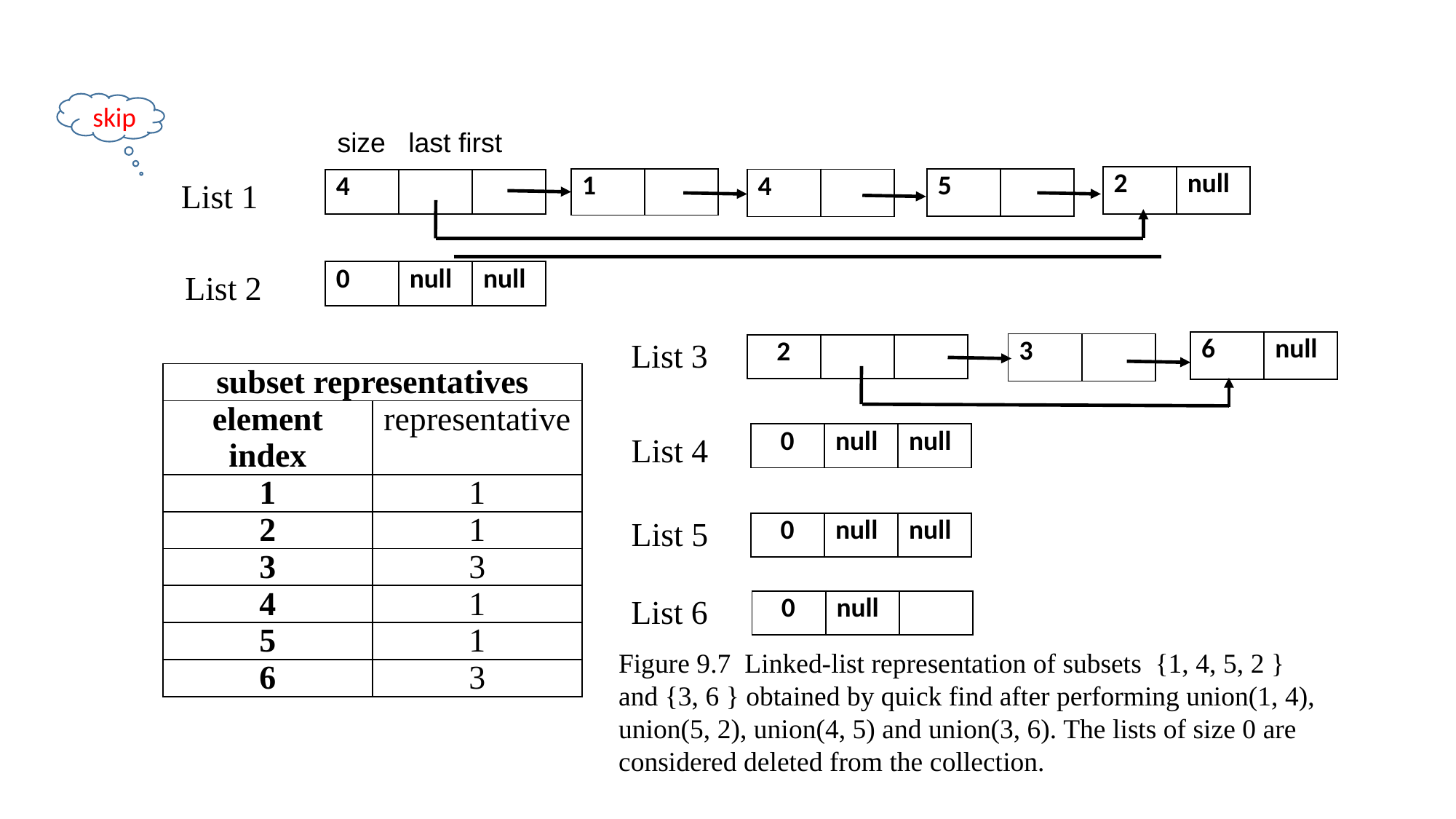

skip
 size   last first
| 2 | null |
| --- | --- |
| 5 |  |
| --- | --- |
| 1 |  |
| --- | --- |
| 4 |  |
| --- | --- |
List 1
| 4 |  |  |
| --- | --- | --- |
| 0 | null | null |
| --- | --- | --- |
List 2
List 3
| 6 | null |
| --- | --- |
| 3 |  |
| --- | --- |
| 2 |  |  |
| --- | --- | --- |
| subset representatives |  |
| --- | --- |
| element index | representative |
| 1 | 1 |
| 2 | 1 |
| 3 | 3 |
| 4 | 1 |
| 5 | 1 |
| 6 | 3 |
List 4
| 0 | null | null |
| --- | --- | --- |
List 5
| 0 | null | null |
| --- | --- | --- |
List 6
| 0 | null |  |
| --- | --- | --- |
Figure 9.7  Linked-list representation of subsets  {1, 4, 5, 2 } and {3, 6 } obtained by quick find after performing union(1, 4), union(5, 2), union(4, 5) and union(3, 6). The lists of size 0 are considered deleted from the collection.